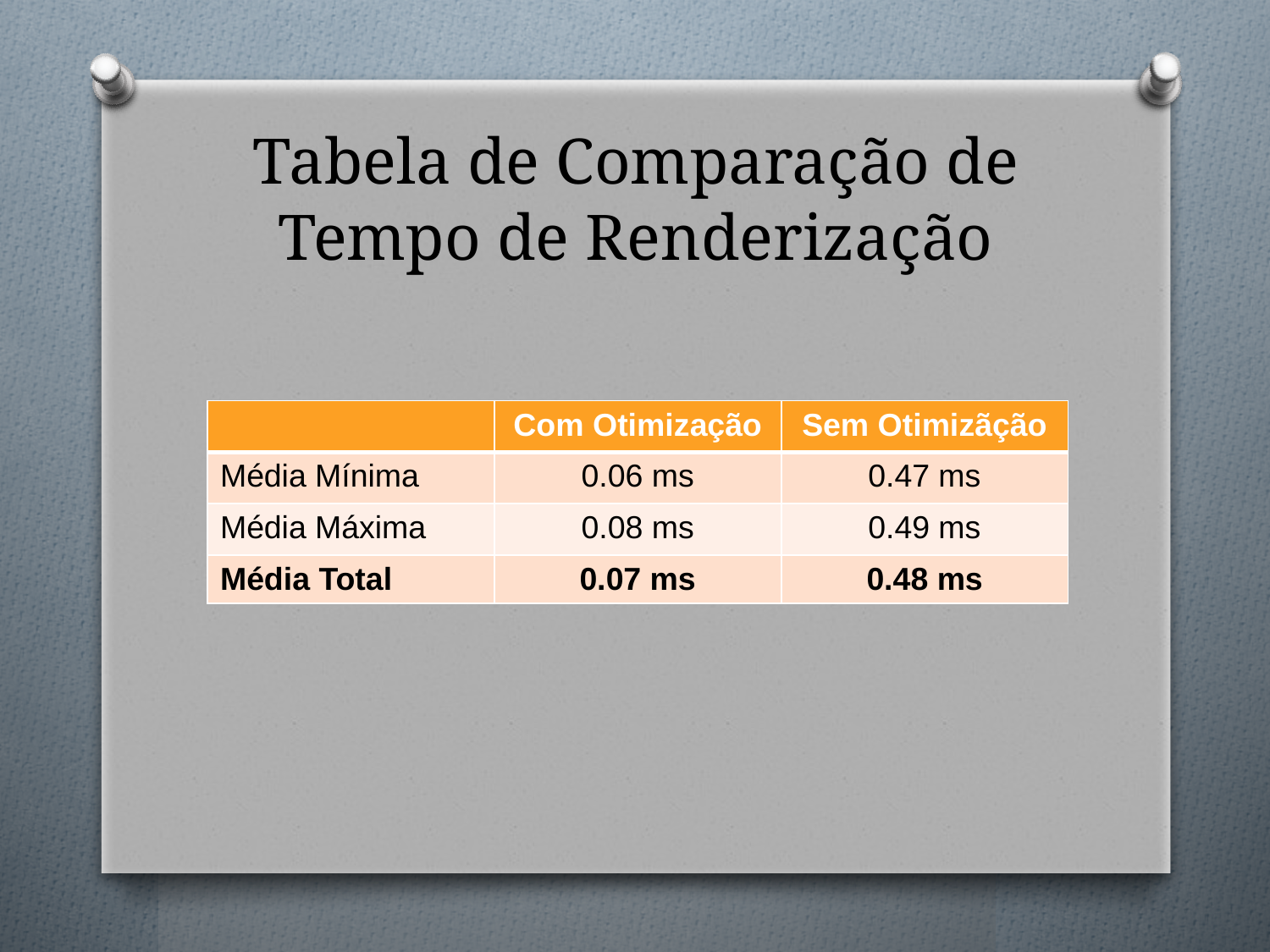

# Tabela de Comparação de Tempo de Renderização
|  | Com Otimização | Sem Otimizãção |
| --- | --- | --- |
| Média Mínima | 0.06 ms | 0.47 ms |
| Média Máxima | 0.08 ms | 0.49 ms |
| Média Total | 0.07 ms | 0.48 ms |